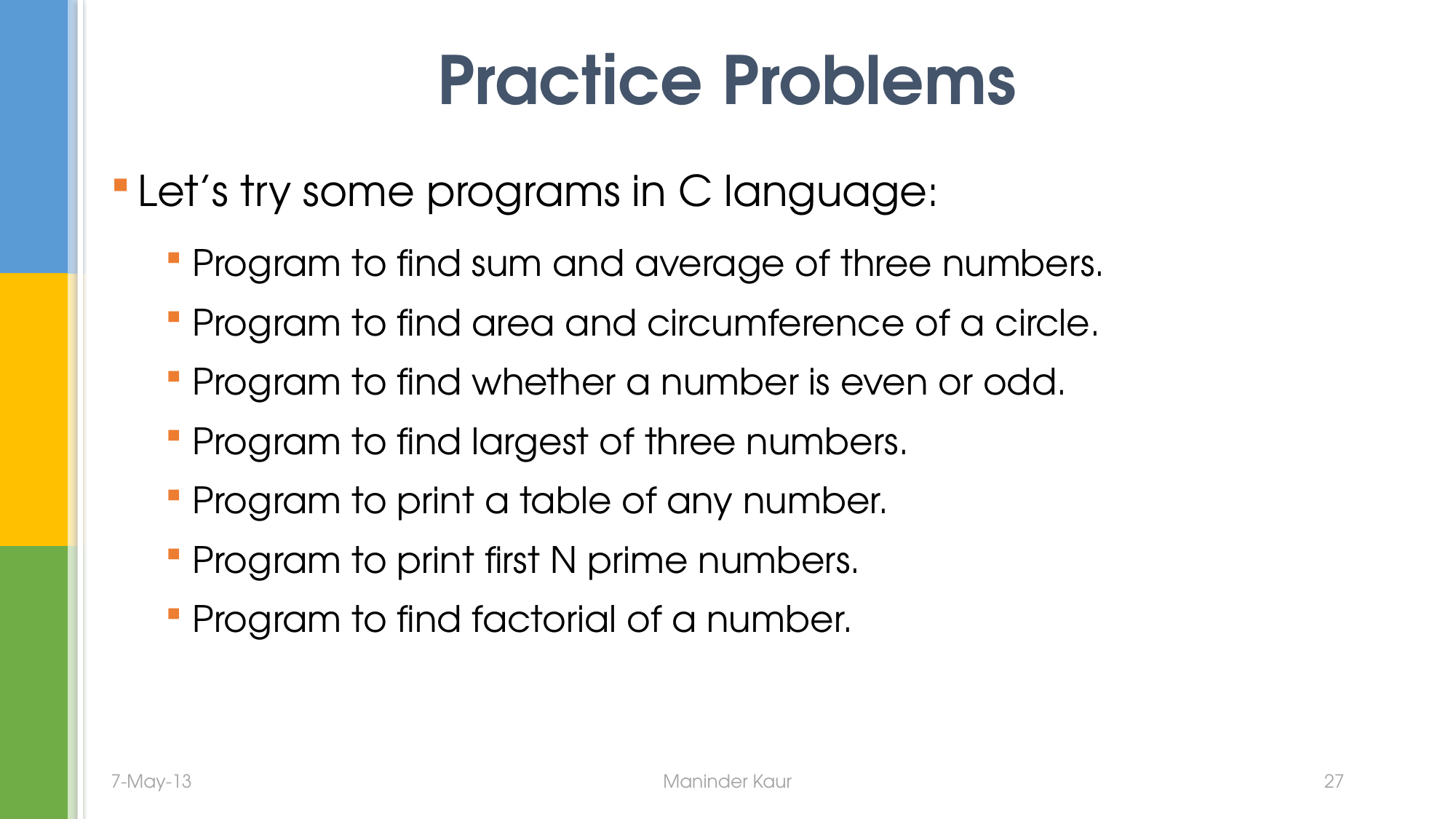

# Practice Problems
Let’s try some programs in C language:
Program to find sum and average of three numbers.
Program to find area and circumference of a circle.
Program to find whether a number is even or odd.
Program to find largest of three numbers.
Program to print a table of any number.
Program to print first N prime numbers.
Program to find factorial of a number.
7-May-13
Maninder Kaur
27